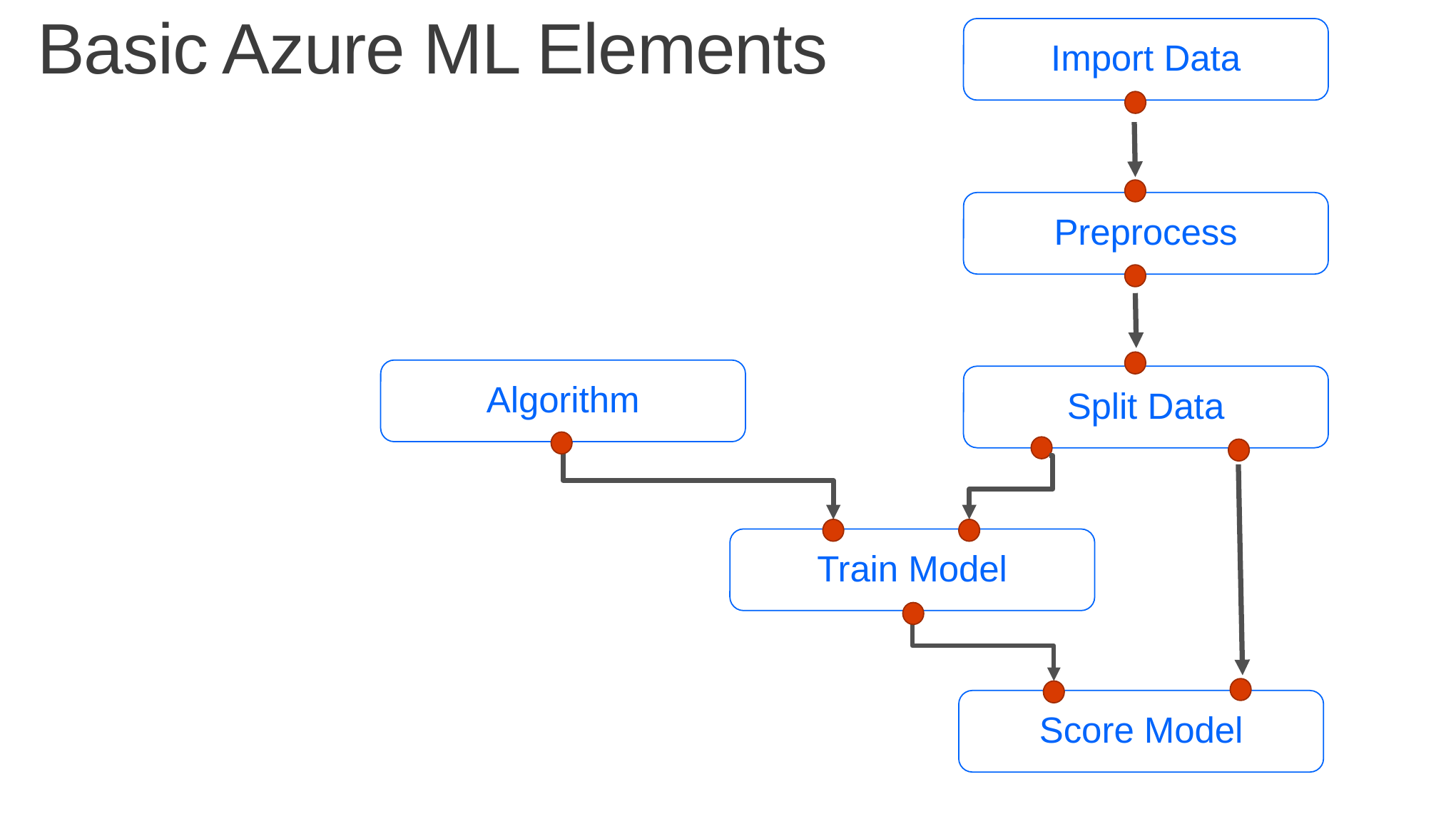

# Basic Azure ML Elements
Import Data

Preprocess

Split Data

Algorithm

Train Model

Score Model